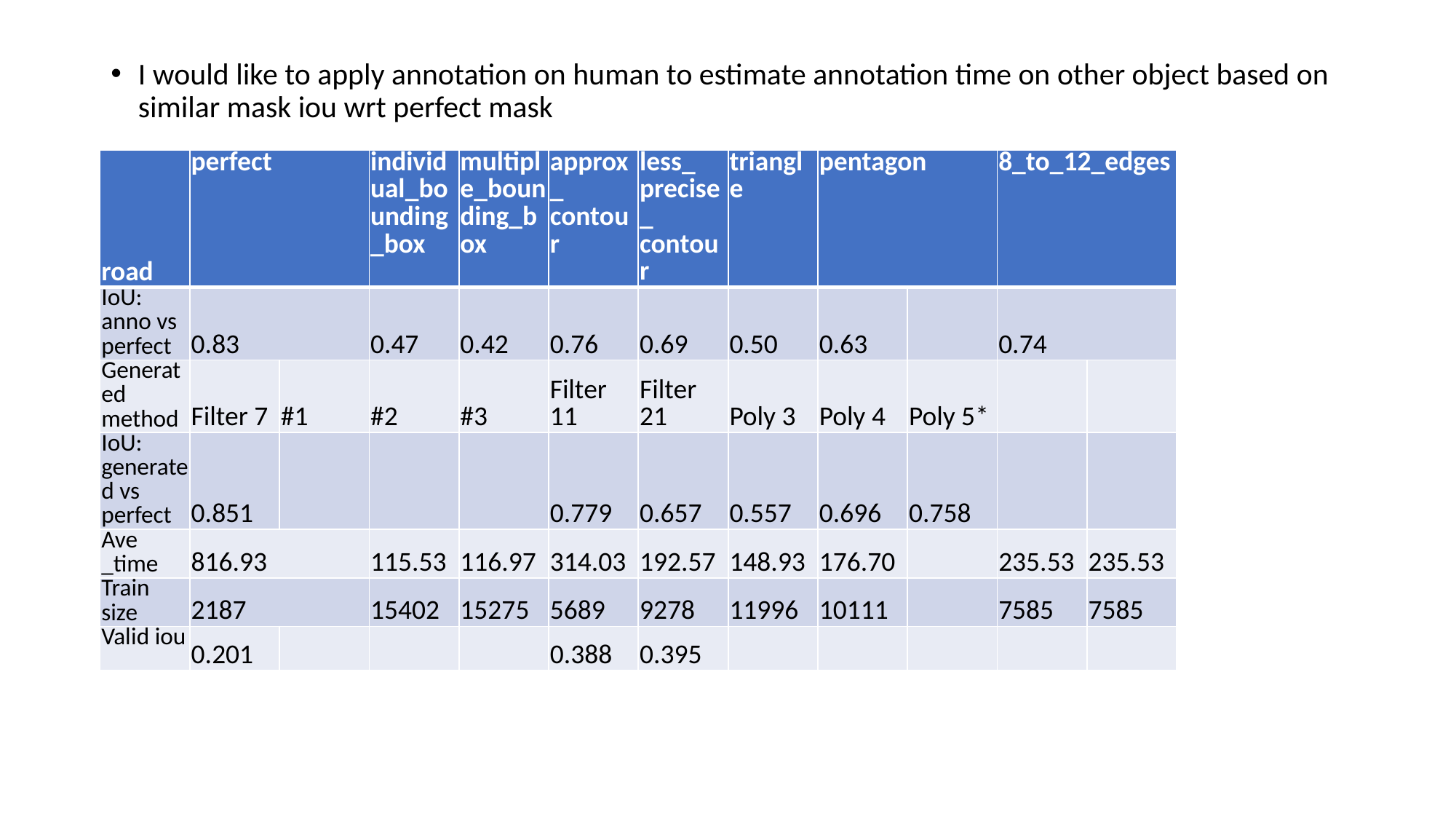

I would like to apply annotation on human to estimate annotation time on other object based on similar mask iou wrt perfect mask
| road | perfect |  | individual\_bounding\_box | multiple\_bounding\_box | approx\_ contour | less\_ precise\_ contour | triangle | pentagon |  | 8\_to\_12\_edges |  |
| --- | --- | --- | --- | --- | --- | --- | --- | --- | --- | --- | --- |
| IoU: anno vs perfect | 0.83 |  | 0.47 | 0.42 | 0.76 | 0.69 | 0.50 | 0.63 |  | 0.74 |  |
| Generated method | Filter 7 | #1 | #2 | #3 | Filter 11 | Filter 21 | Poly 3 | Poly 4 | Poly 5\* |  |  |
| IoU: generated vs perfect | 0.851 |  |  |  | 0.779 | 0.657 | 0.557 | 0.696 | 0.758 |  |  |
| Ave \_time | 816.93 |  | 115.53 | 116.97 | 314.03 | 192.57 | 148.93 | 176.70 |  | 235.53 | 235.53 |
| Train size | 2187 |  | 15402 | 15275 | 5689 | 9278 | 11996 | 10111 |  | 7585 | 7585 |
| Valid iou | 0.201 |  |  |  | 0.388 | 0.395 |  |  |  |  |  |